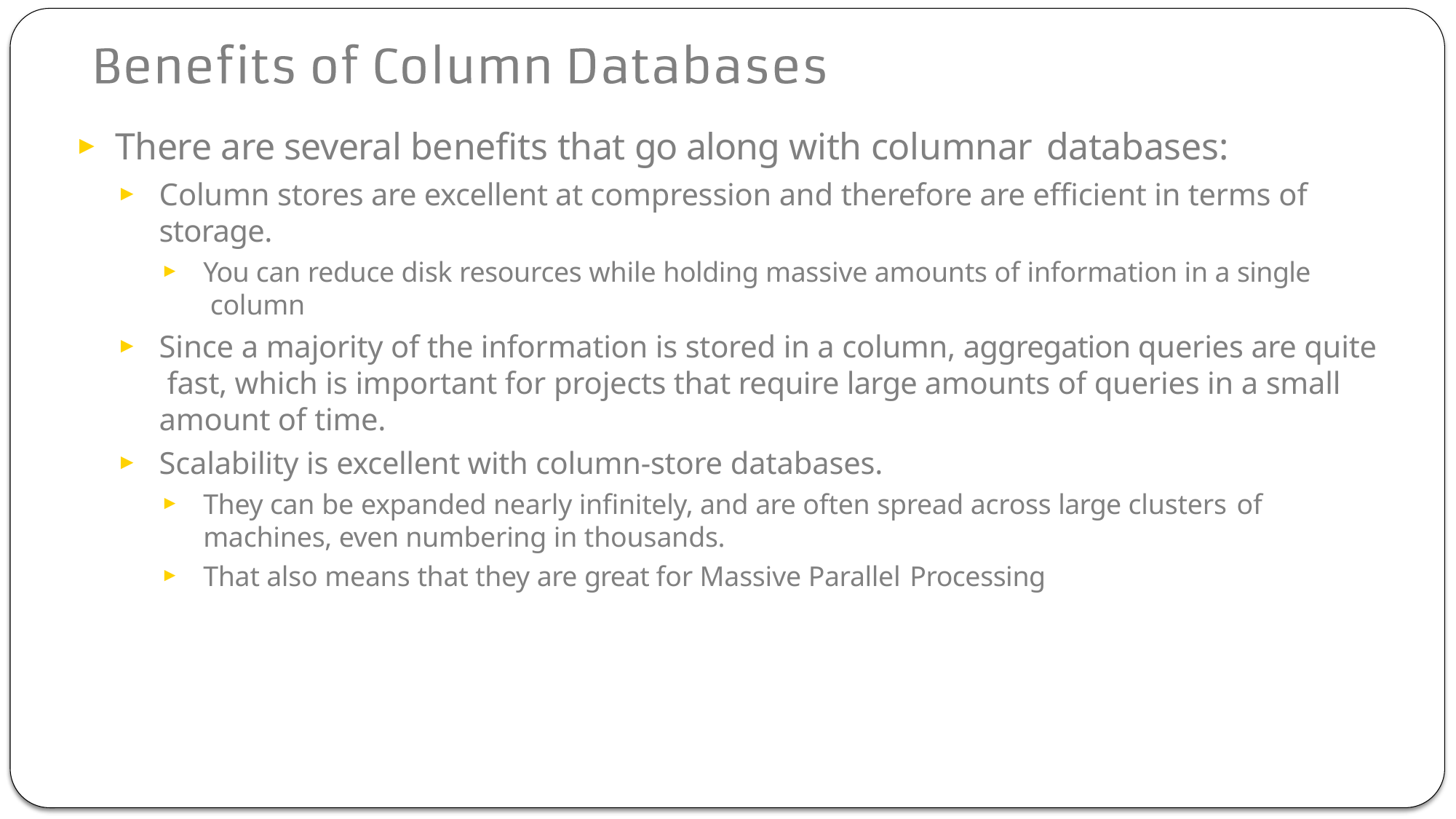

There are several benefits that go along with columnar databases:
Column stores are excellent at compression and therefore are efficient in terms of
storage.
You can reduce disk resources while holding massive amounts of information in a single  column
Since a majority of the information is stored in a column, aggregation queries are quite  fast, which is important for projects that require large amounts of queries in a small  amount of time.
Scalability is excellent with column-store databases.
They can be expanded nearly infinitely, and are often spread across large clusters of
machines, even numbering in thousands.
That also means that they are great for Massive Parallel Processing